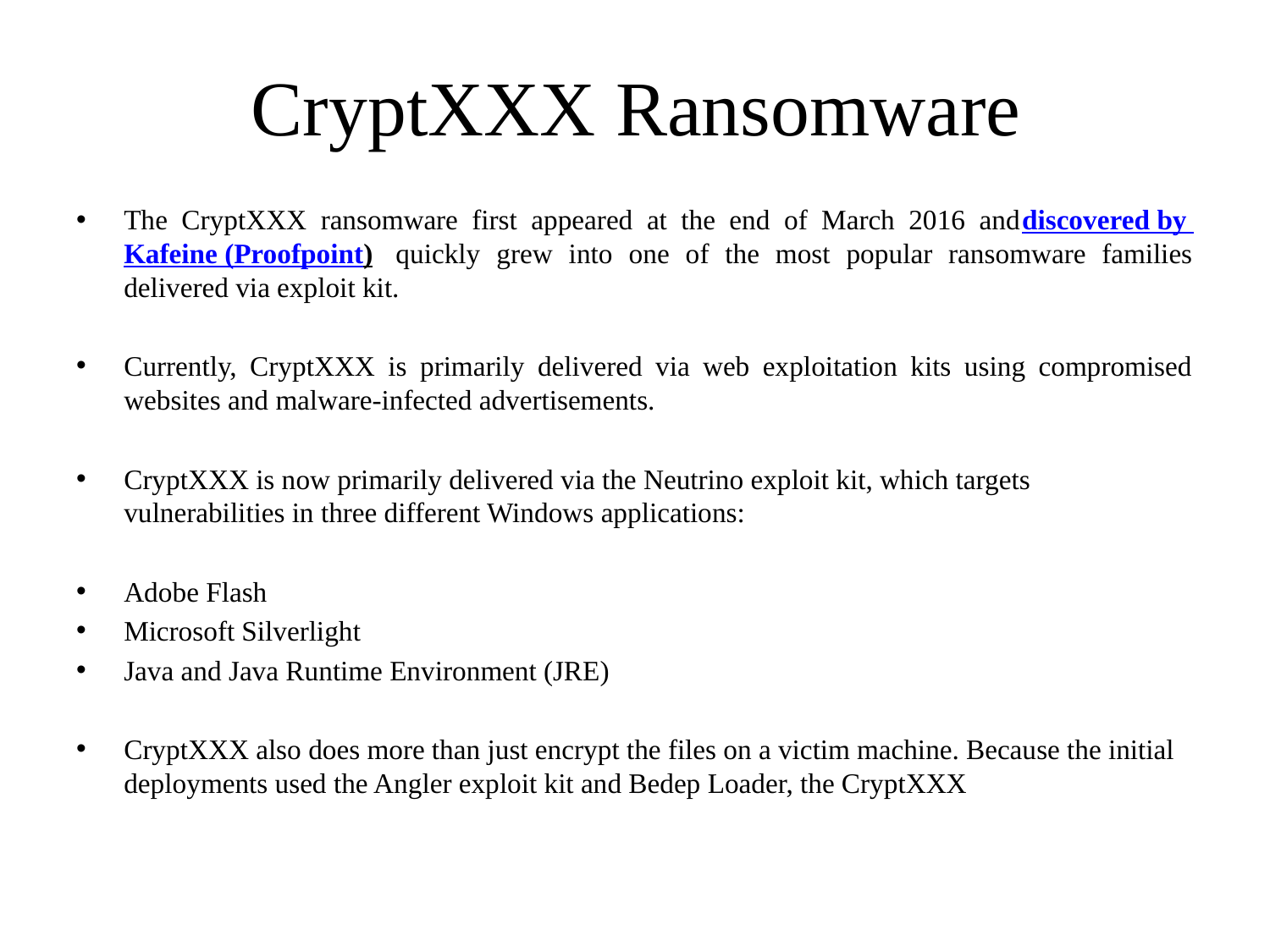

# CryptXXX Ransomware

The CryptXXX ransomware first appeared at the end of March 2016 anddiscovered by Kafeine (Proofpoint)  quickly grew into one of the most popular ransomware families delivered via exploit kit.

Currently, CryptXXX is primarily delivered via web exploitation kits using compromised websites and malware-infected advertisements.

CryptXXX is now primarily delivered via the Neutrino exploit kit, which targets vulnerabilities in three different Windows applications:

Adobe Flash
Microsoft Silverlight
Java and Java Runtime Environment (JRE)

CryptXXX also does more than just encrypt the files on a victim machine. Because the initial deployments used the Angler exploit kit and Bedep Loader, the CryptXXX